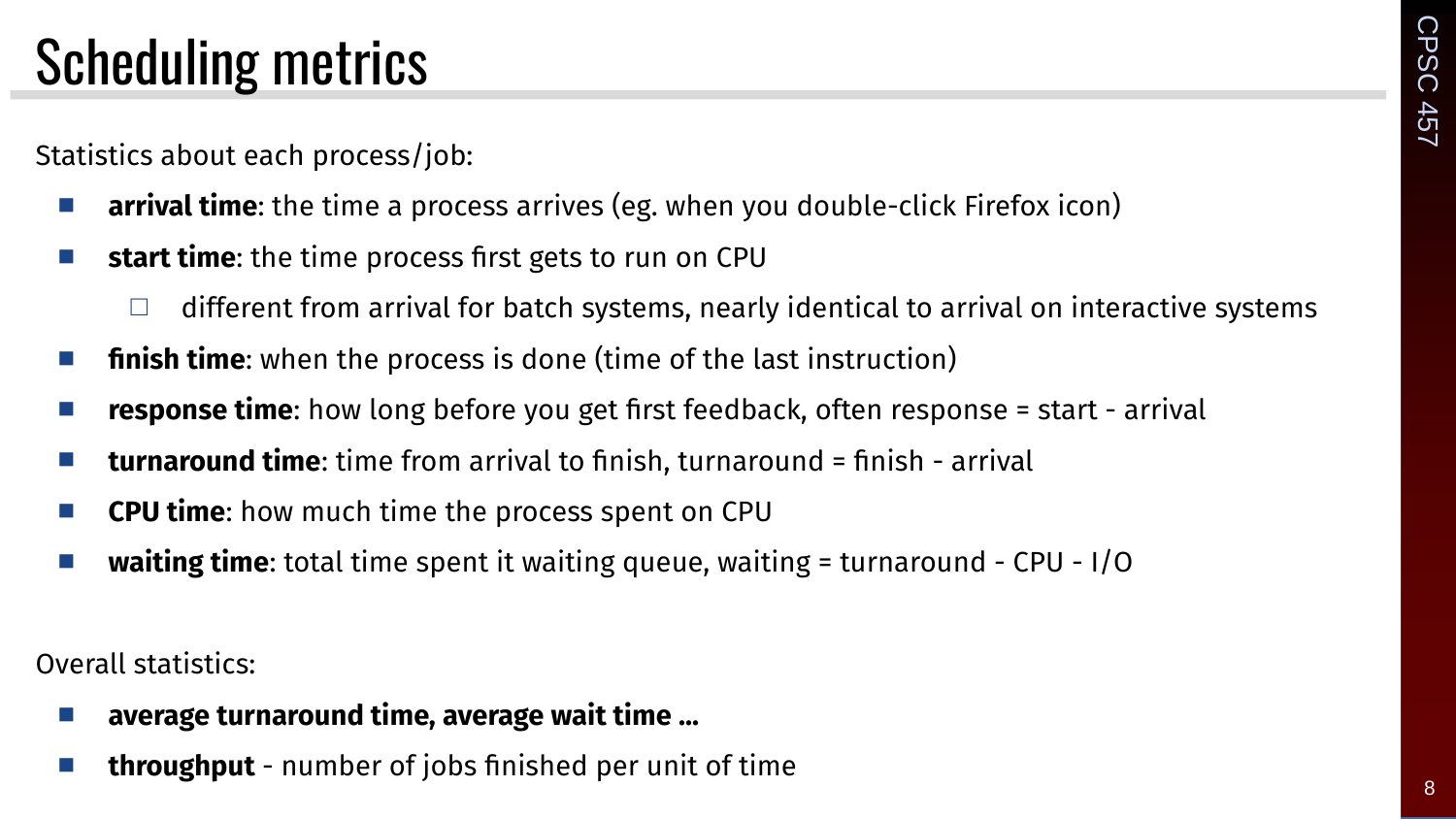

# Scheduling metrics
Statistics about each process/job:
arrival time: the time a process arrives (eg. when you double-click Firefox icon)
start time: the time process first gets to run on CPU
different from arrival for batch systems, nearly identical to arrival on interactive systems
finish time: when the process is done (time of the last instruction)
response time: how long before you get first feedback, often response = start - arrival
turnaround time: time from arrival to finish, turnaround = finish - arrival
CPU time: how much time the process spent on CPU
waiting time: total time spent it waiting queue, waiting = turnaround - CPU - I/O

Overall statistics:
average turnaround time, average wait time ...
throughput - number of jobs finished per unit of time